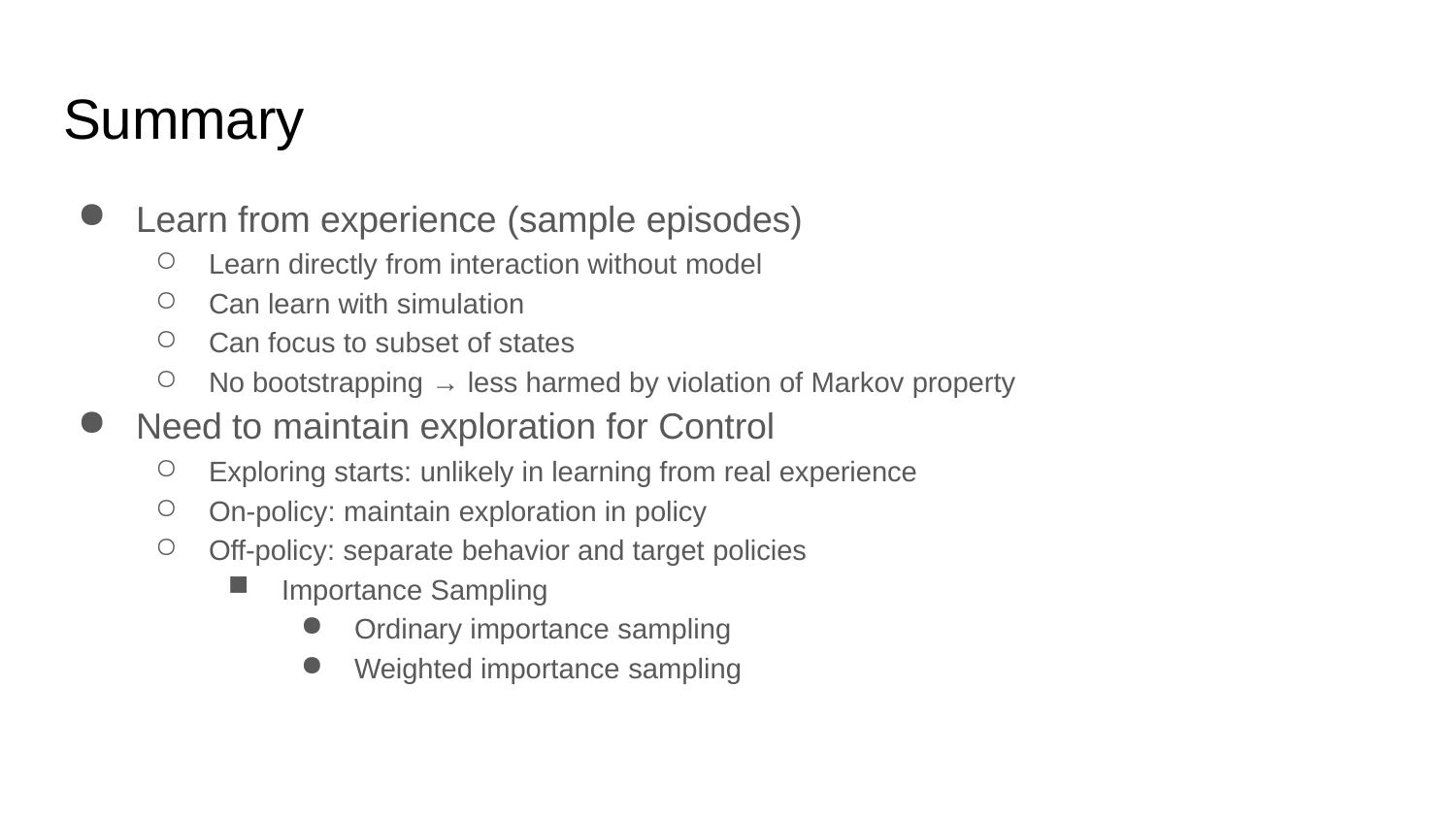

# Summary
Learn from experience (sample episodes)
Learn directly from interaction without model
Can learn with simulation
Can focus to subset of states
No bootstrapping → less harmed by violation of Markov property
Need to maintain exploration for Control
Exploring starts: unlikely in learning from real experience
On-policy: maintain exploration in policy
Off-policy: separate behavior and target policies
Importance Sampling
Ordinary importance sampling
Weighted importance sampling